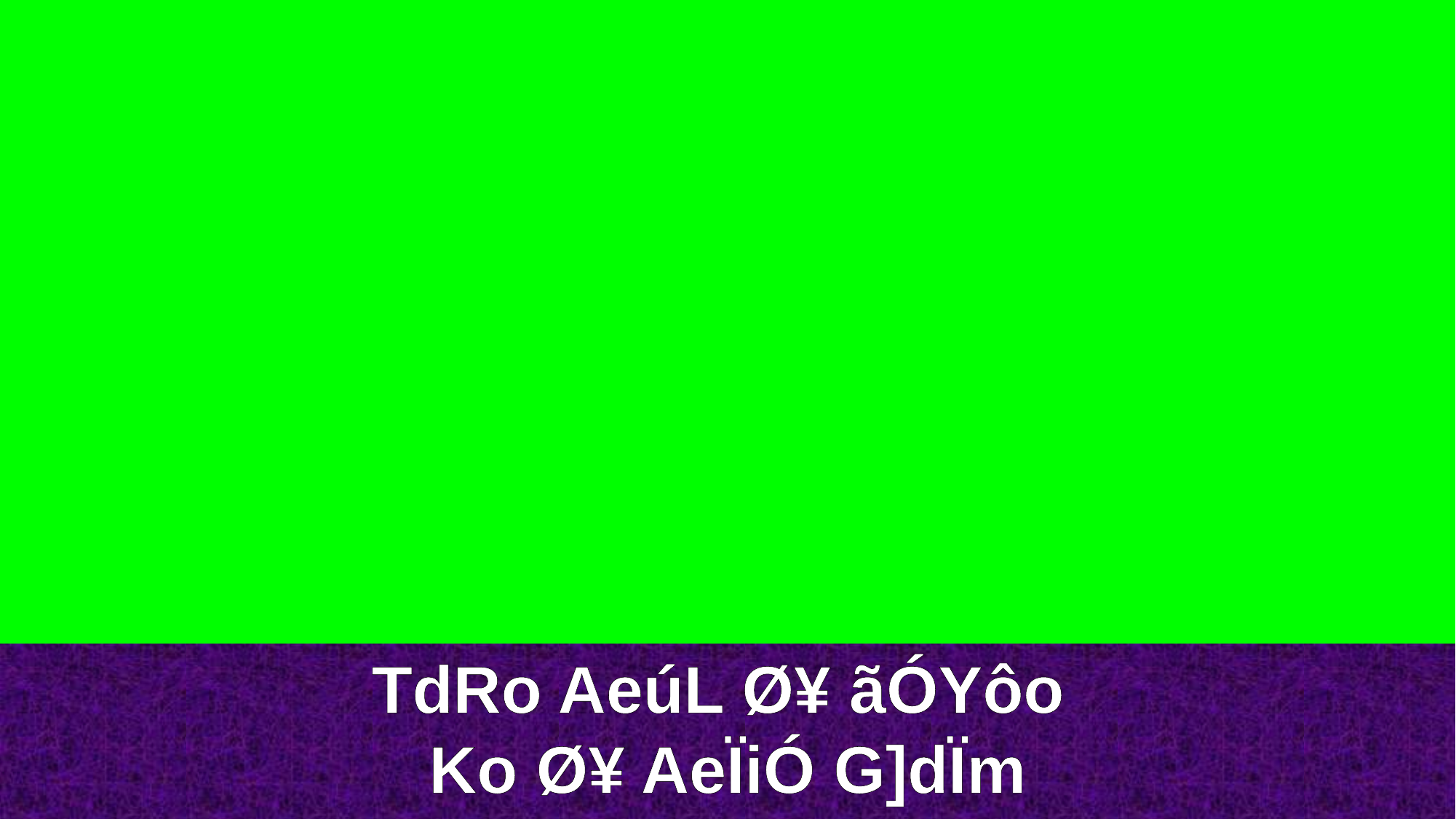

TdRo AeúL Ø¥ ãÓYôo
Ko Ø¥ AeÏiÓ G]dÏm